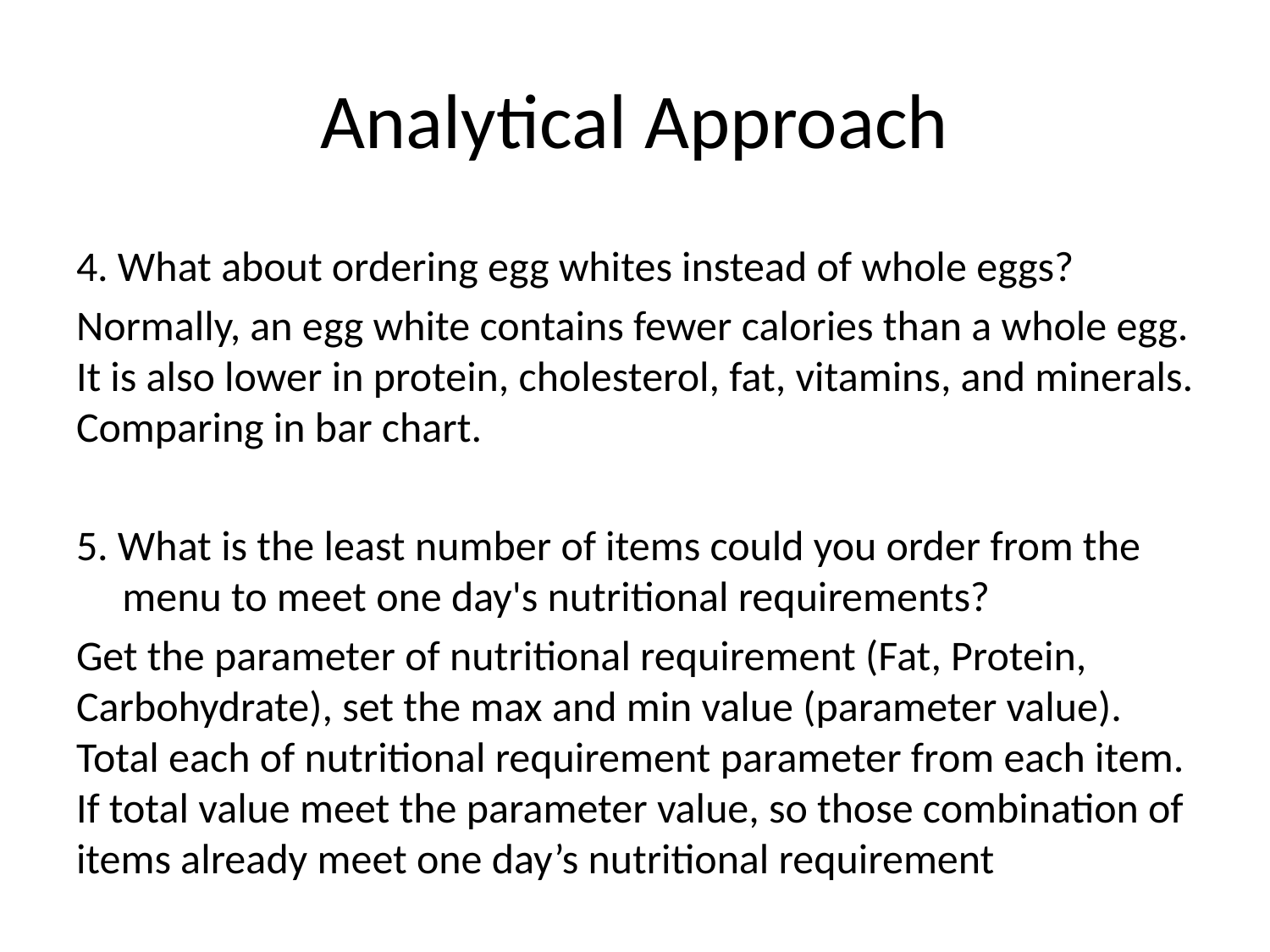

# Analytical Approach
4. What about ordering egg whites instead of whole eggs?
Normally, an egg white contains fewer calories than a whole egg. It is also lower in protein, cholesterol, fat, vitamins, and minerals. Comparing in bar chart.

5. What is the least number of items could you order from the menu to meet one day's nutritional requirements?
Get the parameter of nutritional requirement (Fat, Protein, Carbohydrate), set the max and min value (parameter value). Total each of nutritional requirement parameter from each item. If total value meet the parameter value, so those combination of items already meet one day’s nutritional requirement